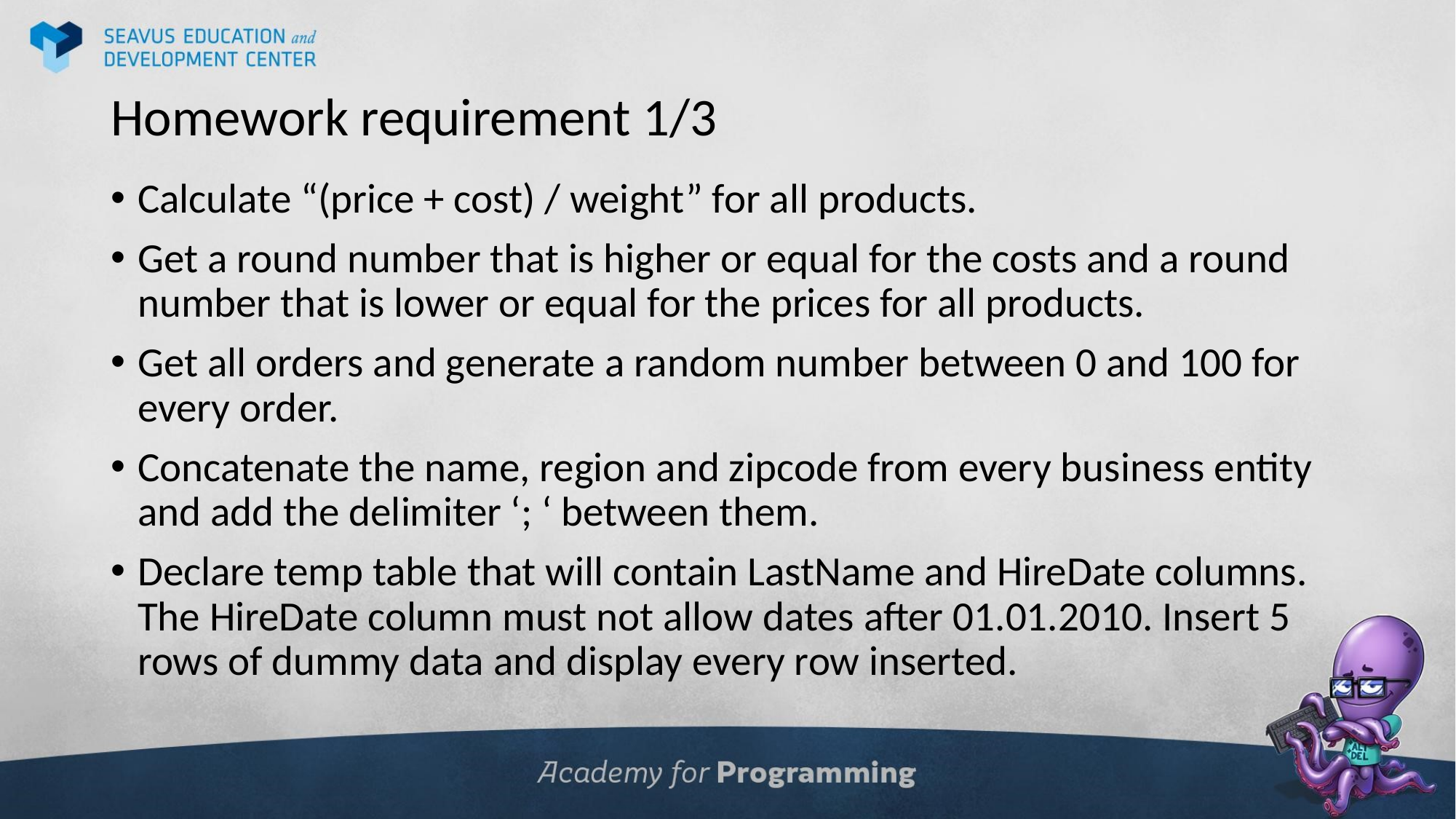

# Homework requirement 1/3
Calculate “(price + cost) / weight” for all products.
Get a round number that is higher or equal for the costs and a round number that is lower or equal for the prices for all products.
Get all orders and generate a random number between 0 and 100 for every order.
Concatenate the name, region and zipcode from every business entity and add the delimiter ‘; ‘ between them.
Declare temp table that will contain LastName and HireDate columns. The HireDate column must not allow dates after 01.01.2010. Insert 5 rows of dummy data and display every row inserted.